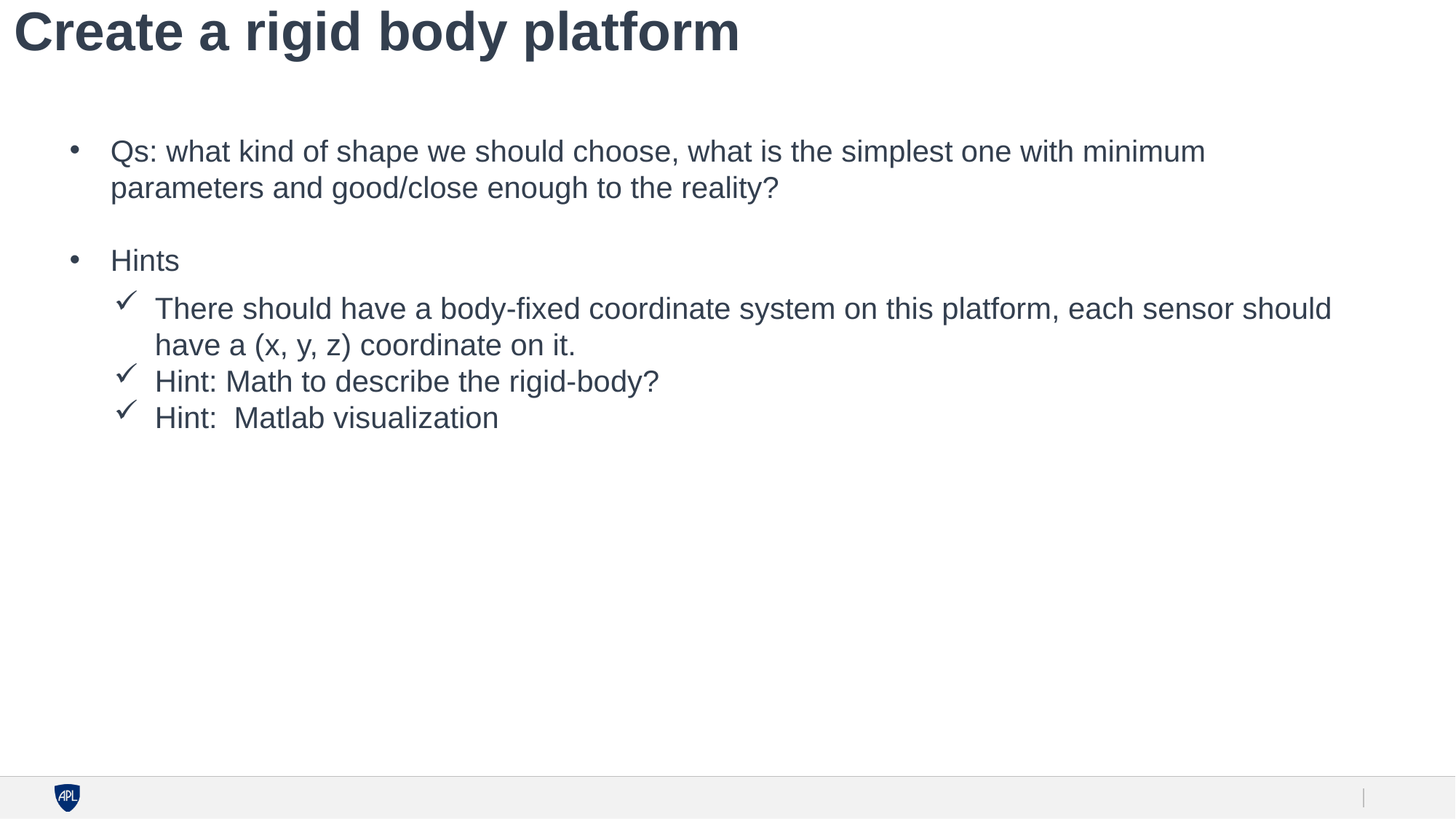

# Create a rigid body platform
Qs: what kind of shape we should choose, what is the simplest one with minimum parameters and good/close enough to the reality?
Hints
There should have a body-fixed coordinate system on this platform, each sensor should have a (x, y, z) coordinate on it.
Hint: Math to describe the rigid-body?
Hint:  Matlab visualization